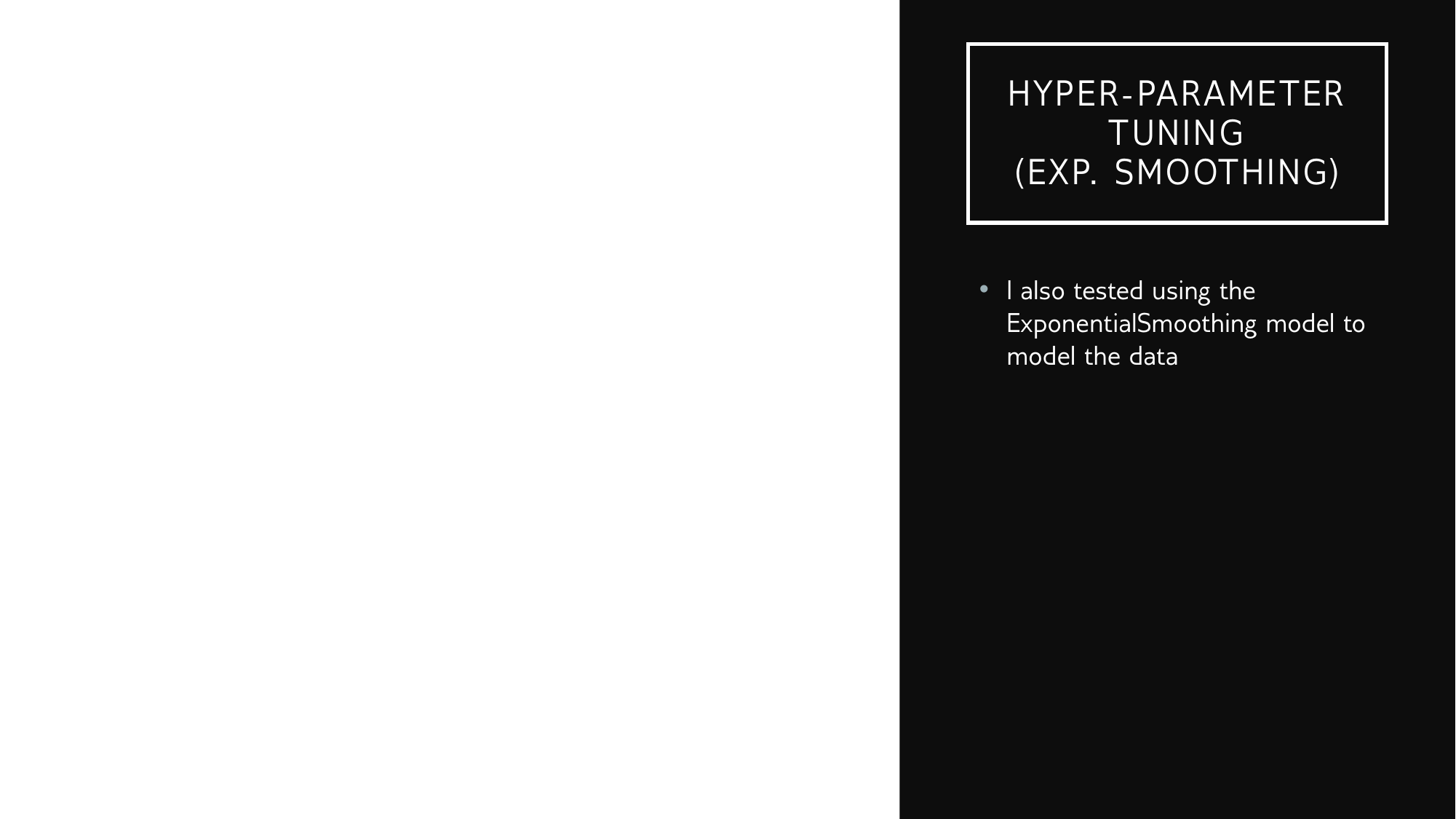

# Hyper-Parameter Tuning (Exp. Smoothing)
I also tested using the ExponentialSmoothing model to model the data